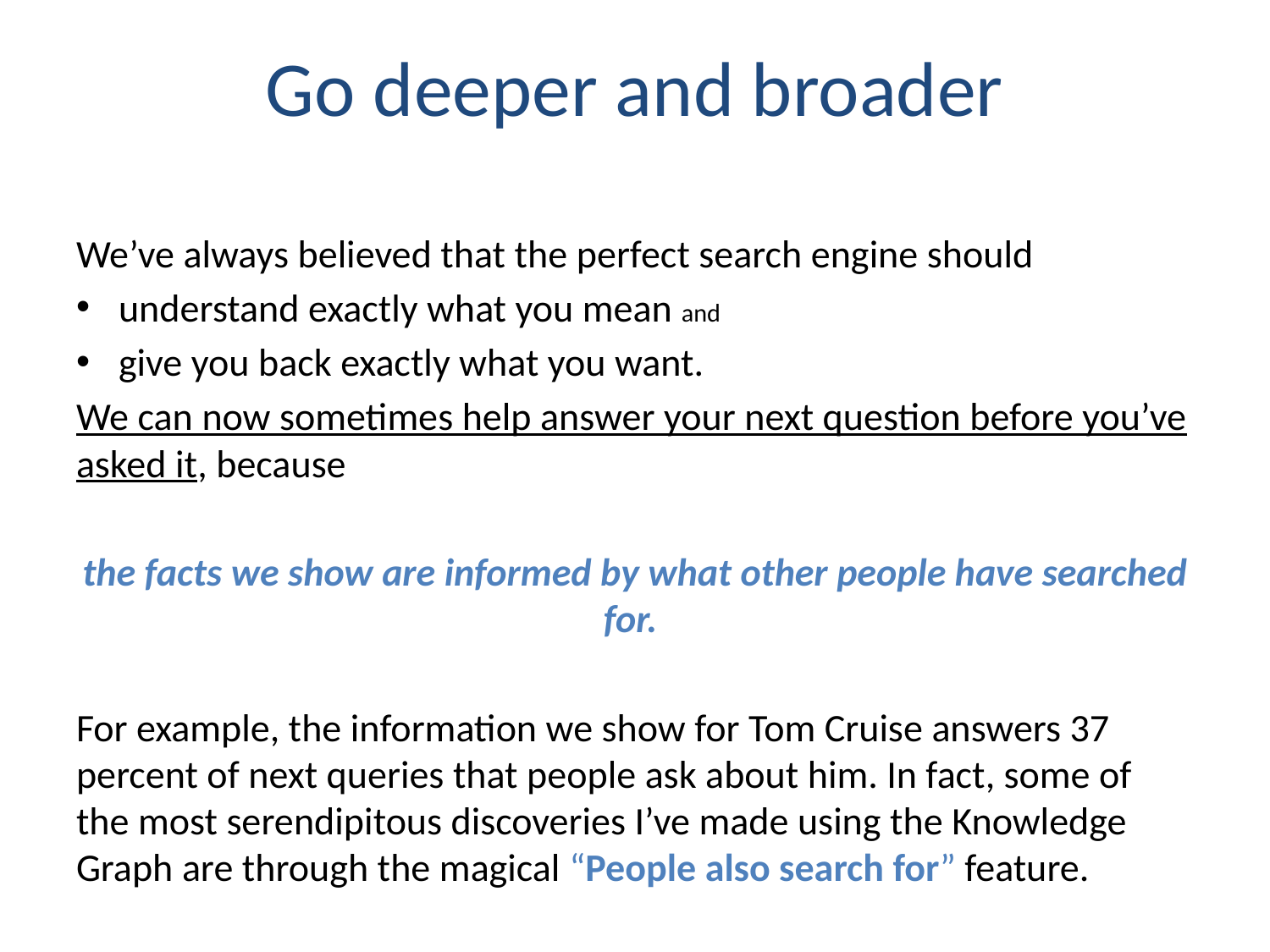

# Go deeper and broader
We’ve always believed that the perfect search engine should
understand exactly what you mean and
give you back exactly what you want.
We can now sometimes help answer your next question before you’ve asked it, because

the facts we show are informed by what other people have searched for.

For example, the information we show for Tom Cruise answers 37 percent of next queries that people ask about him. In fact, some of the most serendipitous discoveries I’ve made using the Knowledge Graph are through the magical “People also search for” feature.